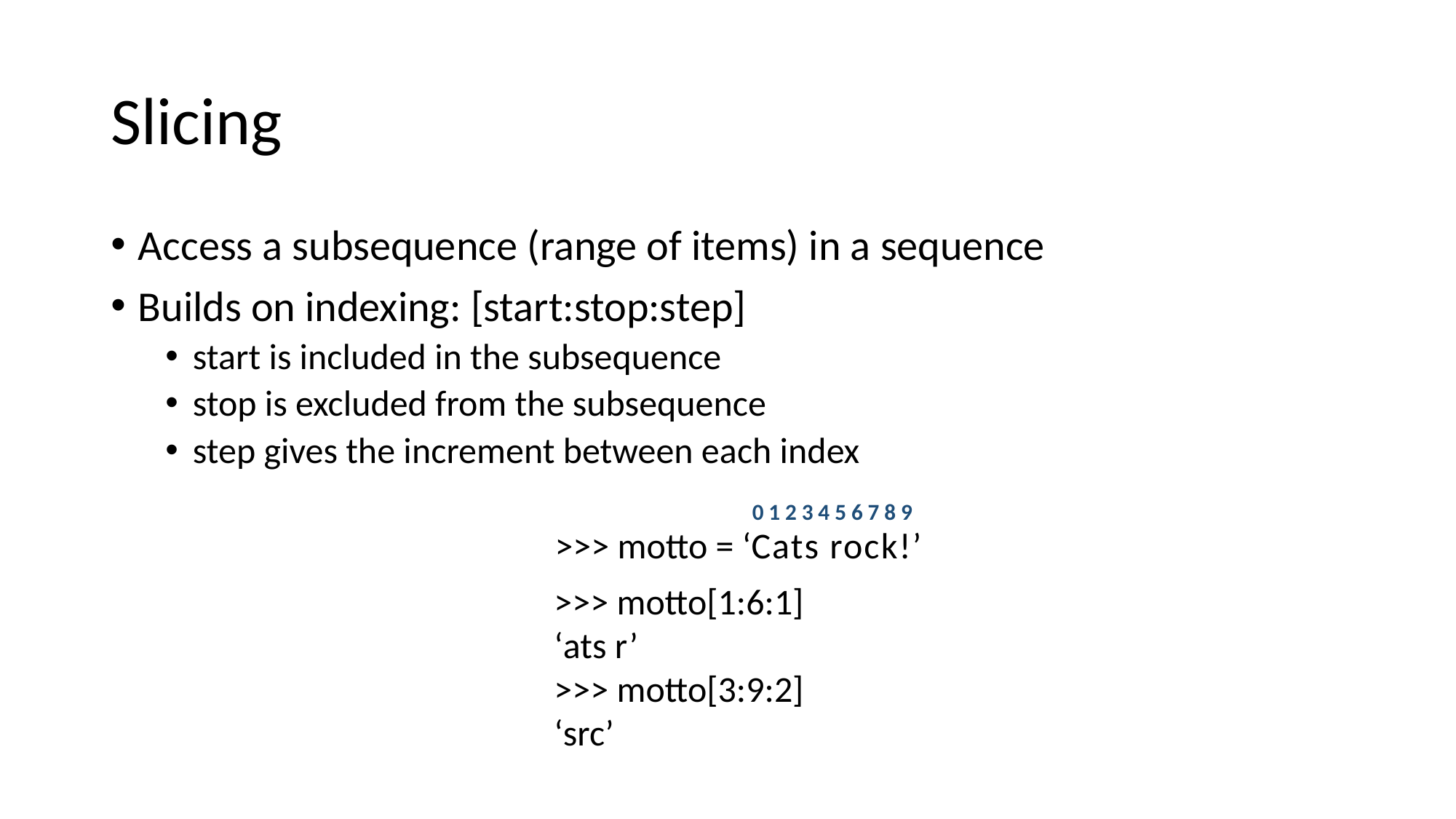

# Slicing
Access a subsequence (range of items) in a sequence
Builds on indexing: [start:stop:step]
start is included in the subsequence
stop is excluded from the subsequence
step gives the increment between each index
0 1 2 3 4 5 6 7 8 9
>>> motto = ‘Cats rock!’
>>> motto[1:6:1]
‘ats r’
>>> motto[3:9:2]
‘src’